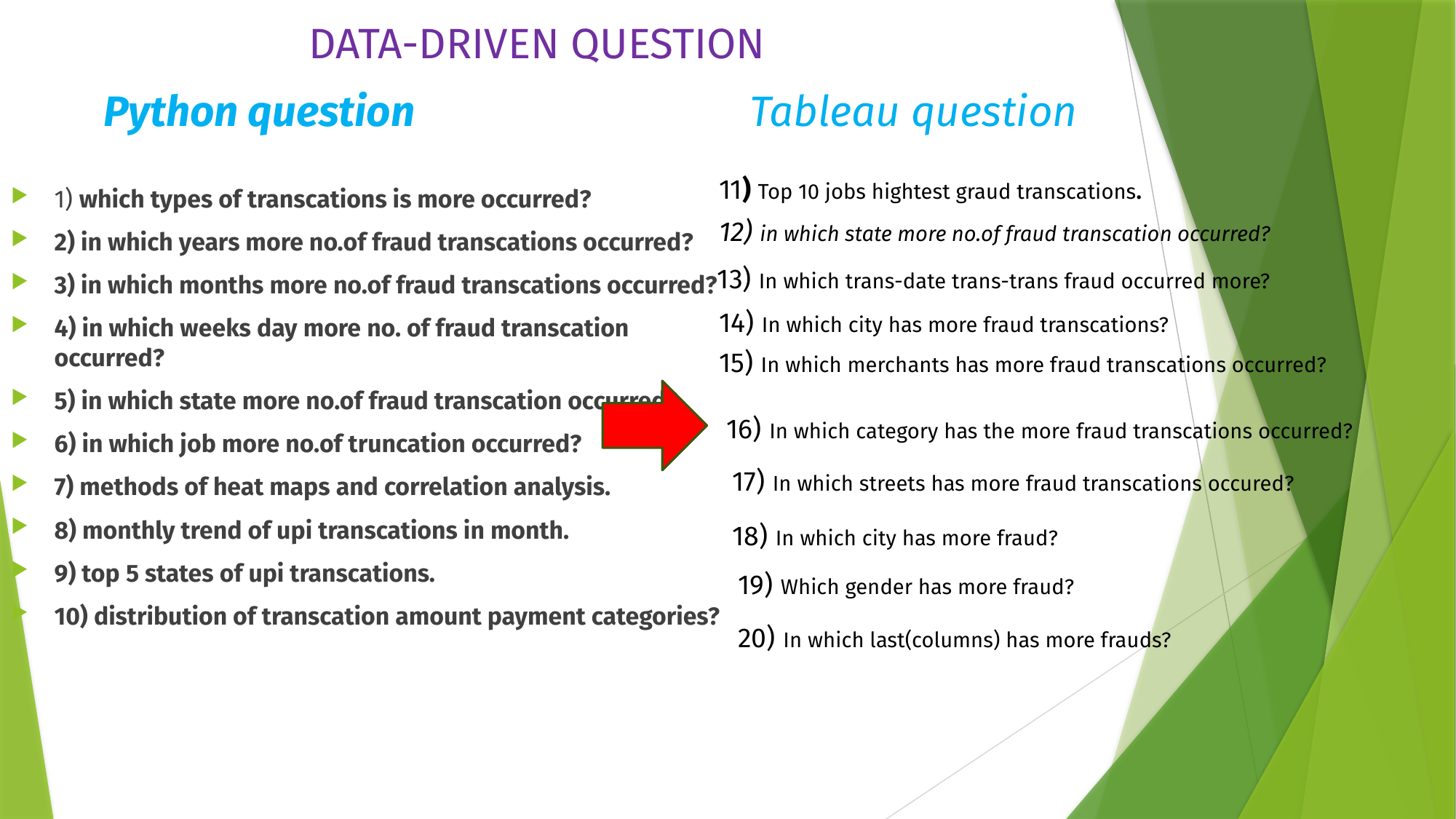

# DATA-DRIVEN QUESTION
Python question
Tableau question
11) Top 10 jobs hightest graud transcations.

1) which types of transcations is more occurred?
2) in which years more no.of fraud transcations occurred?
3) in which months more no.of fraud transcations occurred?
4) in which weeks day more no. of fraud transcation occurred?
5) in which state more no.of fraud transcation occurred?
6) in which job more no.of truncation occurred?
7) methods of heat maps and correlation analysis.
8) monthly trend of upi transcations in month.
9) top 5 states of upi transcations.
10) distribution of transcation amount payment categories?

12) in which state more no.of fraud transcation occurred?
13) In which trans-date trans-trans fraud occurred more?
14) In which city has more fraud transcations?
15) In which merchants has more fraud transcations occurred?

16) In which category has the more fraud transcations occurred?
17) In which streets has more fraud transcations occured?
18) In which city has more fraud?
19) Which gender has more fraud?
20) In which last(columns) has more frauds?